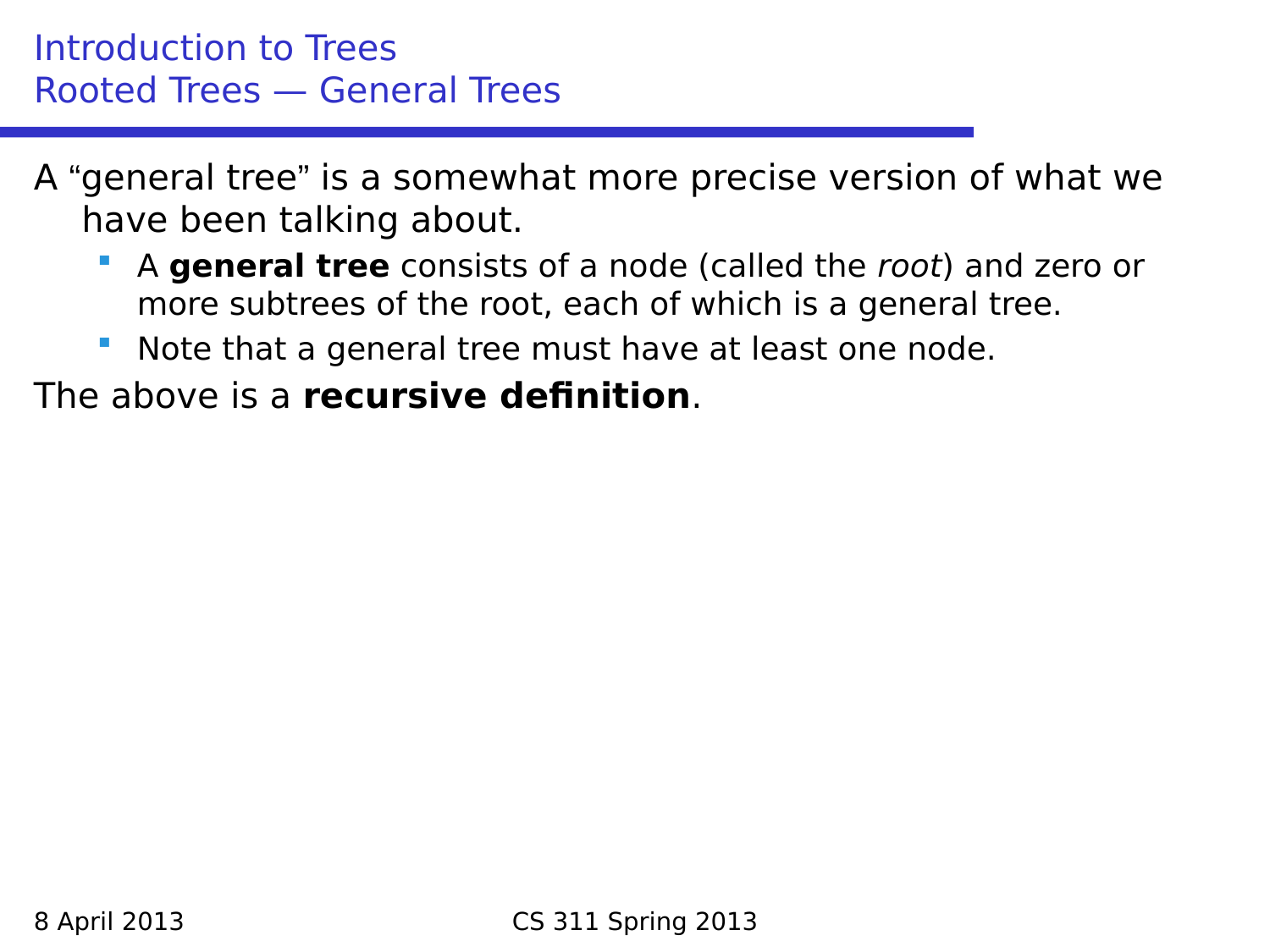

# Introduction to Trees Rooted Trees — General Trees
A “general tree” is a somewhat more precise version of what we have been talking about.
A general tree consists of a node (called the root) and zero or more subtrees of the root, each of which is a general tree.
Note that a general tree must have at least one node.
The above is a recursive definition.
8 April 2013
CS 311 Spring 2013